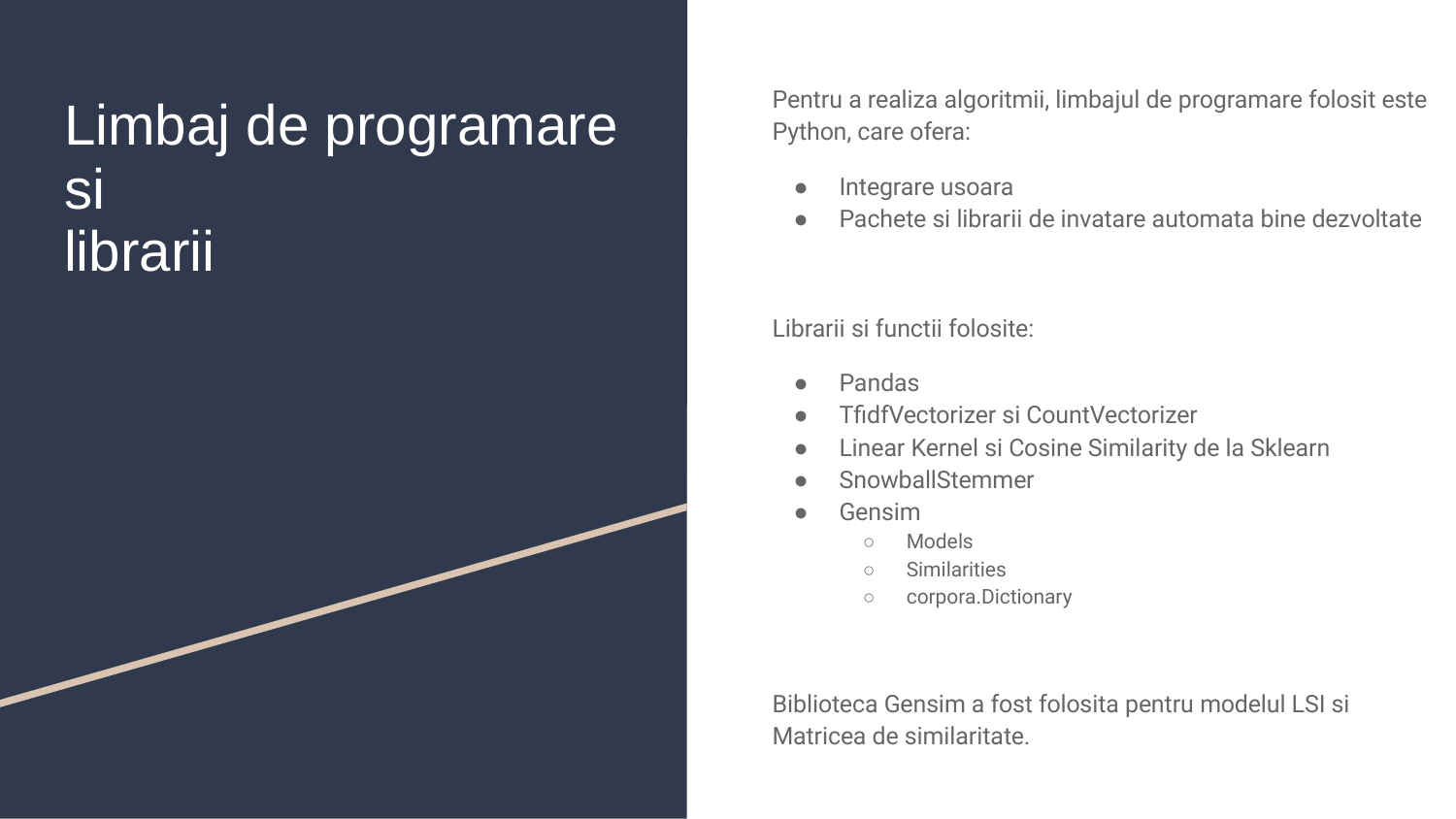

Pentru a realiza algoritmii, limbajul de programare folosit este Python, care ofera:
Integrare usoara
Pachete si librarii de invatare automata bine dezvoltate

Librarii si functii folosite:
Pandas
TfidfVectorizer si CountVectorizer
Linear Kernel si Cosine Similarity de la Sklearn
SnowballStemmer
Gensim
Models
Similarities
corpora.Dictionary

Biblioteca Gensim a fost folosita pentru modelul LSI si Matricea de similaritate.
# Limbaj de programare
si
librarii